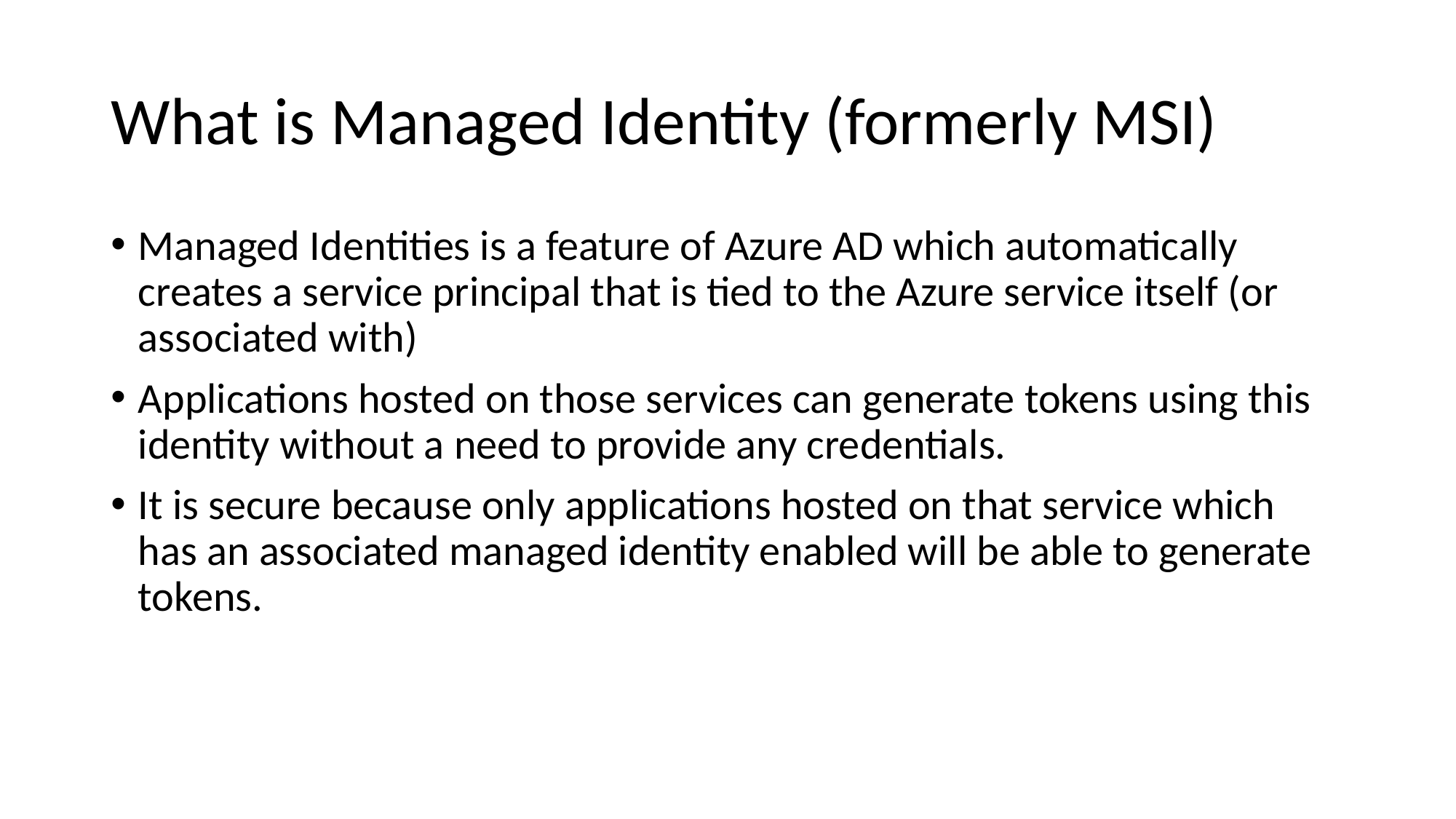

# What is Managed Identity (formerly MSI)
Managed Identities is a feature of Azure AD which automatically creates a service principal that is tied to the Azure service itself (or associated with)
Applications hosted on those services can generate tokens using this identity without a need to provide any credentials.
It is secure because only applications hosted on that service which has an associated managed identity enabled will be able to generate tokens.